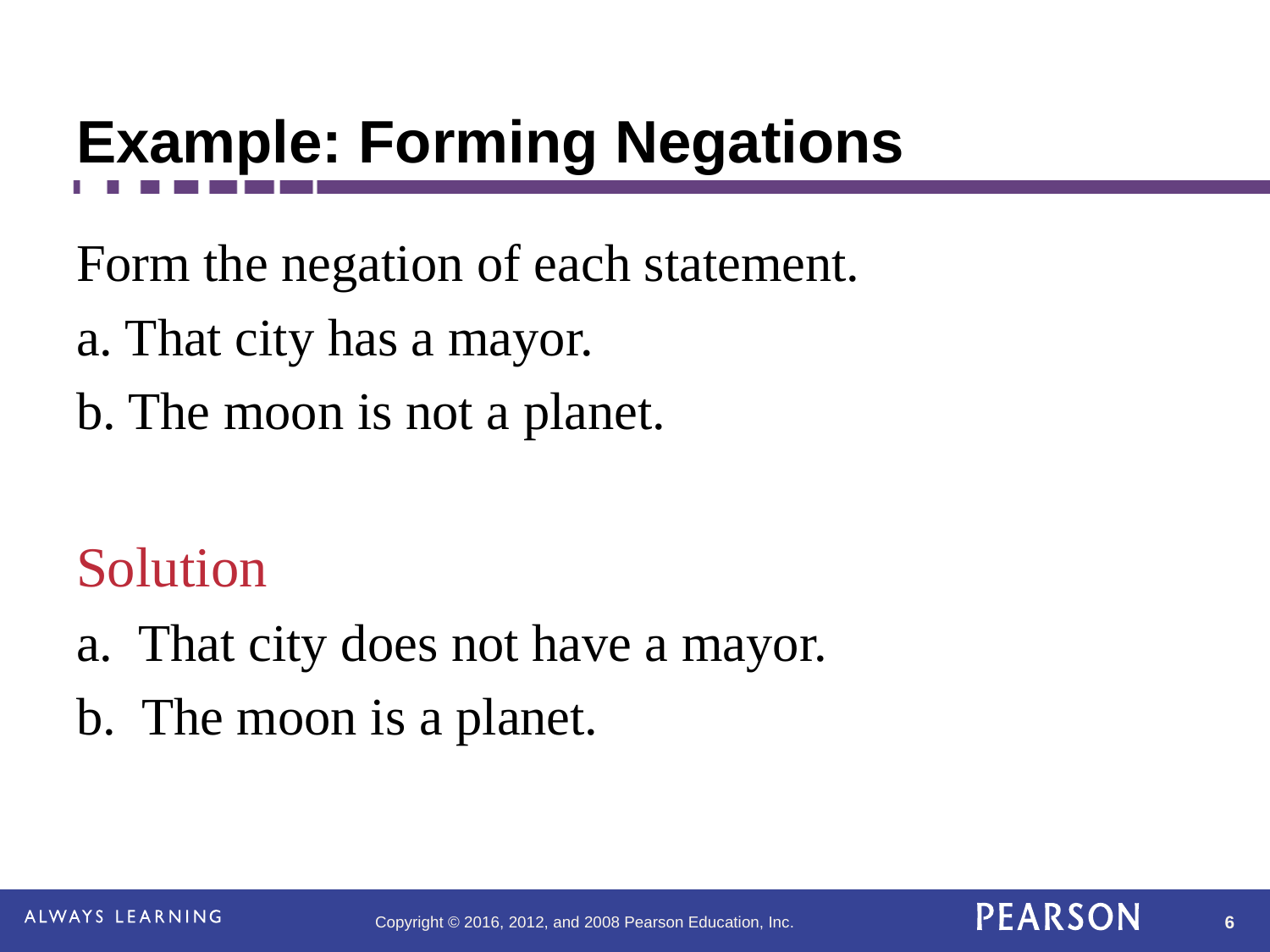

# Example: Forming Negations
Form the negation of each statement.
a. That city has a mayor.
b. The moon is not a planet.

Solution
a.  That city does not have a mayor.
b.  The moon is a planet.